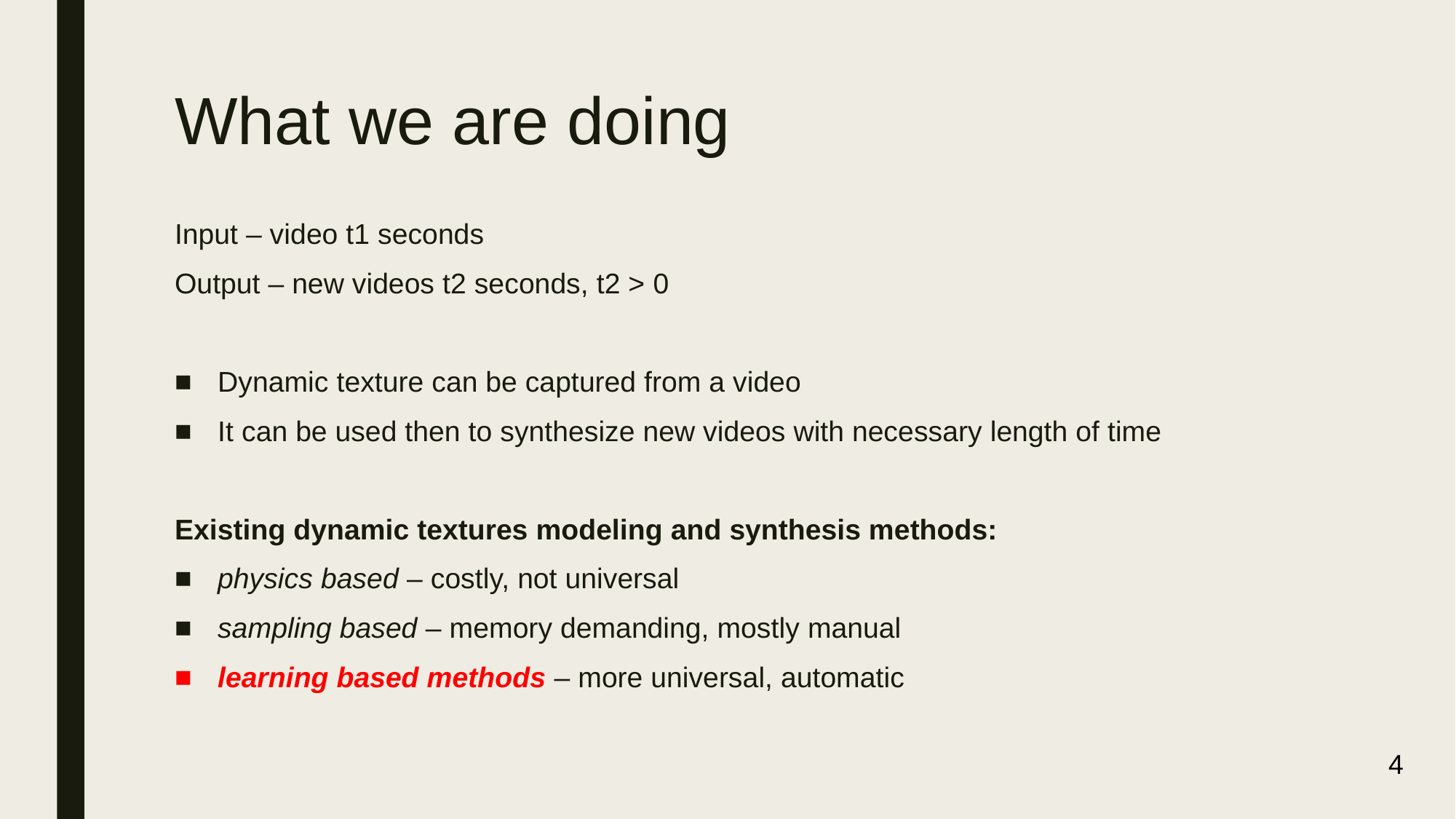

# What we are doing
Input – video t1 seconds
Output – new videos t2 seconds, t2 > 0

Dynamic texture can be captured from a video
It can be used then to synthesize new videos with necessary length of time

Existing dynamic textures modeling and synthesis methods:
physics based – costly, not universal
sampling based – memory demanding, mostly manual
learning based methods – more universal, automatic

4